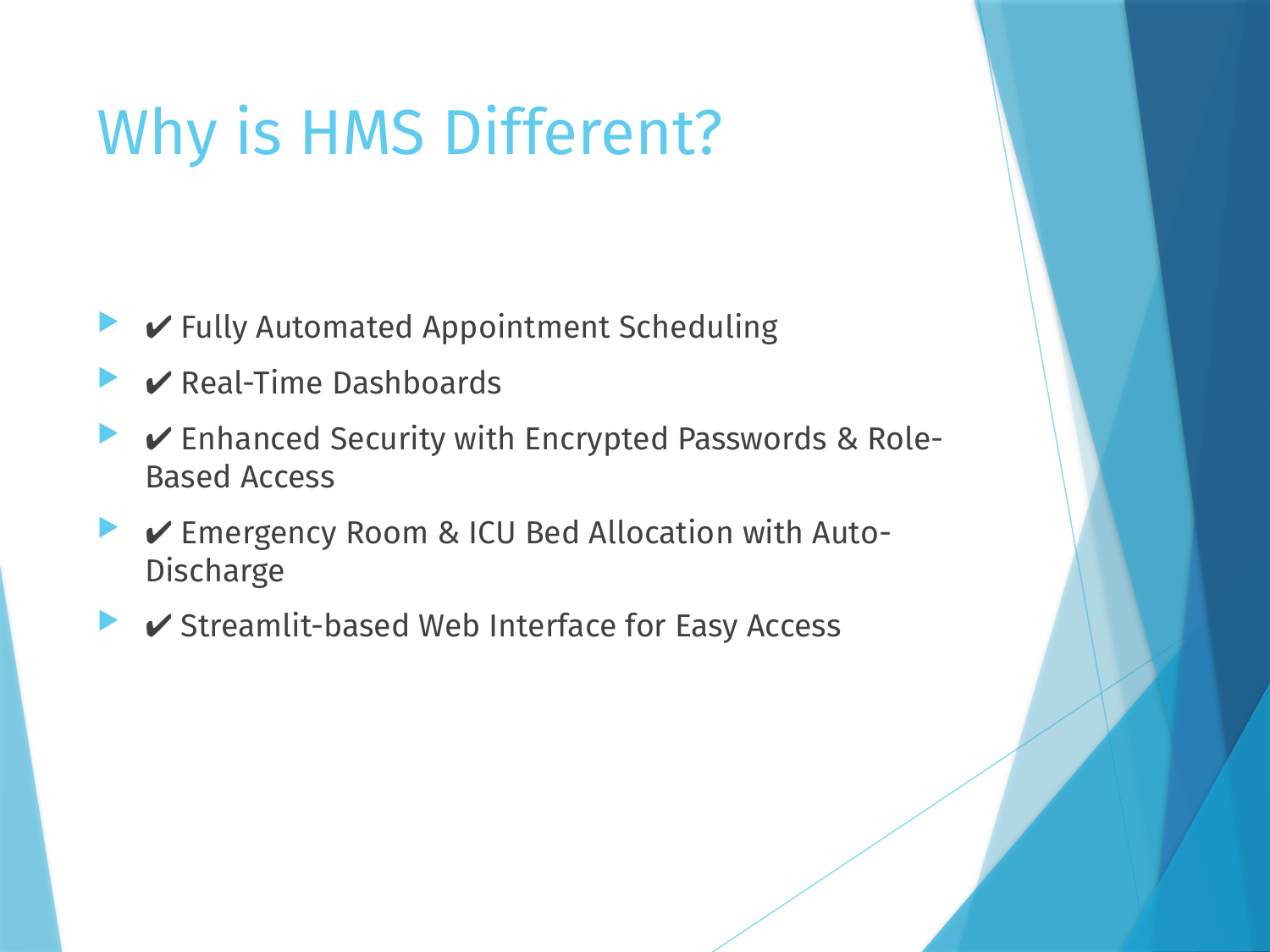

# Why is HMS Different?
✔ Fully Automated Appointment Scheduling
✔ Real-Time Dashboards
✔ Enhanced Security with Encrypted Passwords & Role-Based Access
✔ Emergency Room & ICU Bed Allocation with Auto-Discharge
✔ Streamlit-based Web Interface for Easy Access